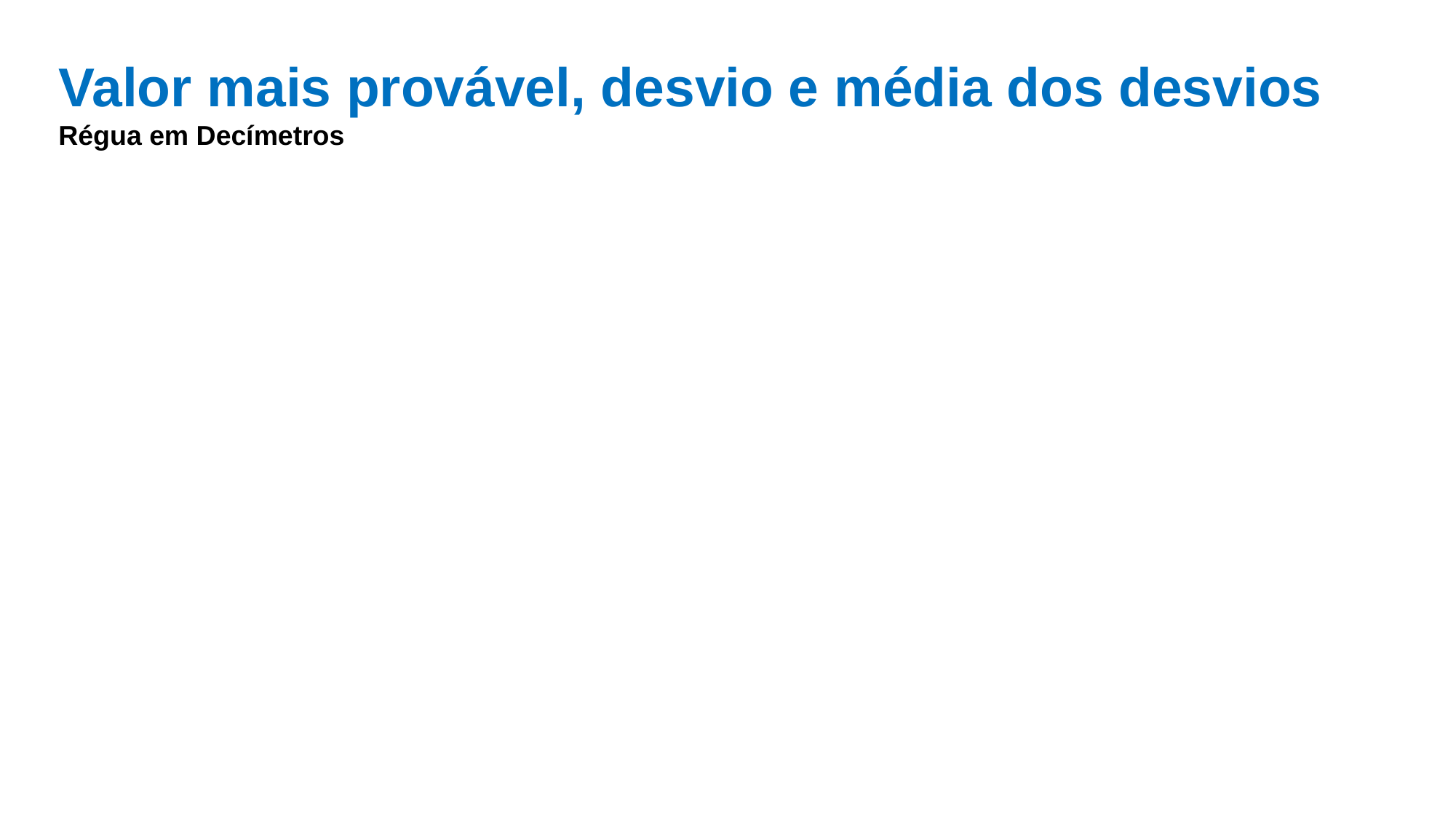

Valor mais provável, desvio e média dos desvios
Régua em Decímetros